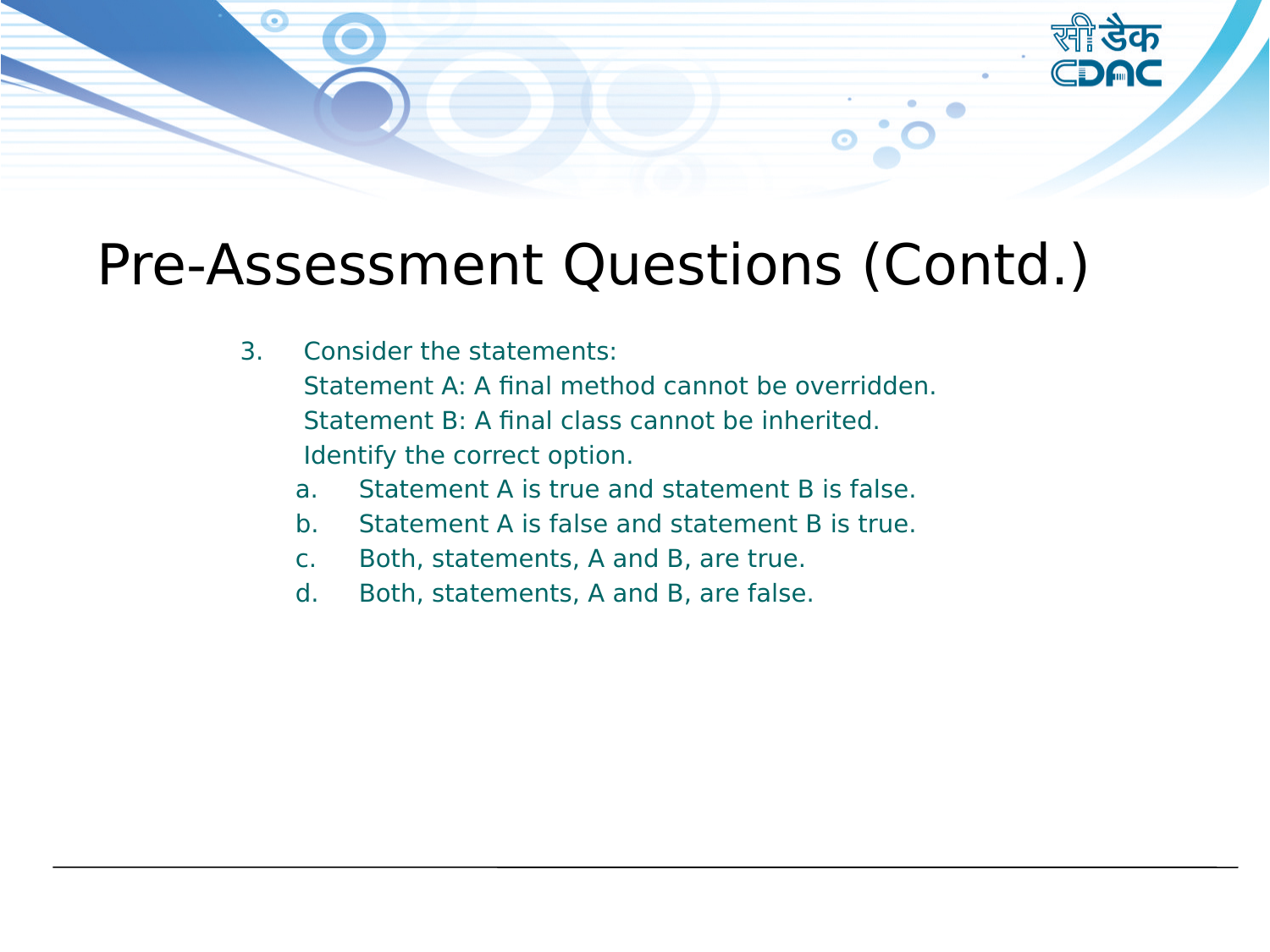

Pre-Assessment Questions (Contd.)

Consider the statements:
	Statement A: A final method cannot be overridden.
	Statement B: A final class cannot be inherited.
	Identify the correct option.
Statement A is true and statement B is false.
Statement A is false and statement B is true.
Both, statements, A and B, are true.
Both, statements, A and B, are false.